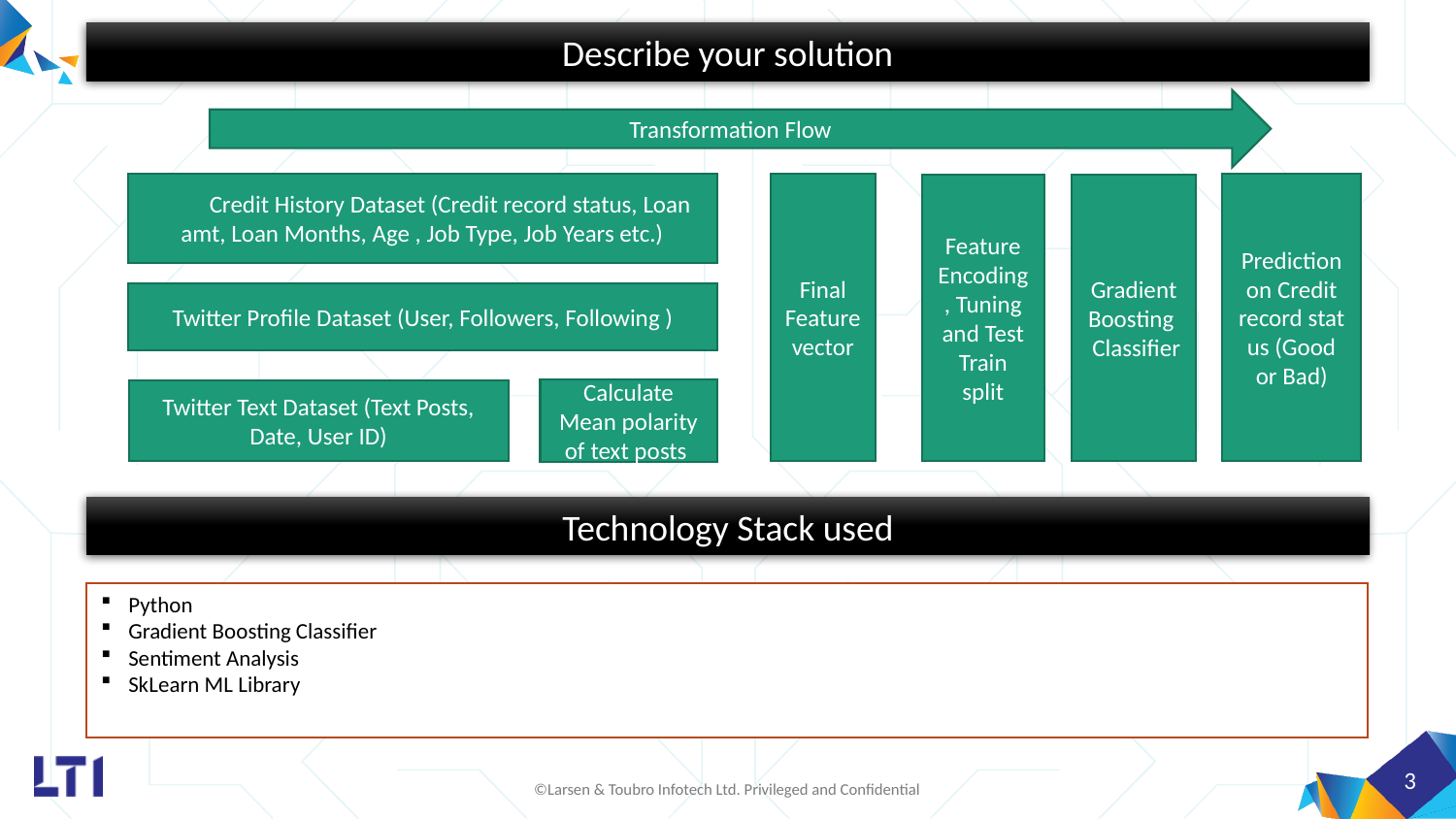

Describe your solution
Transformation Flow
          Credit History Dataset (Credit record status, Loan amt, Loan Months, Age , Job Type, Job Years etc.)
Final Feature vector
Prediction on Credit record status (Good or Bad)
Feature Encoding , Tuning and Test Train split
Gradient Boosting  Classifier
Twitter Profile Dataset (User, Followers, Following )
Calculate Mean polarity of text posts
Twitter Text Dataset (Text Posts, Date, User ID)
Technology Stack used
Python
Gradient Boosting Classifier
Sentiment Analysis
SkLearn ML Library